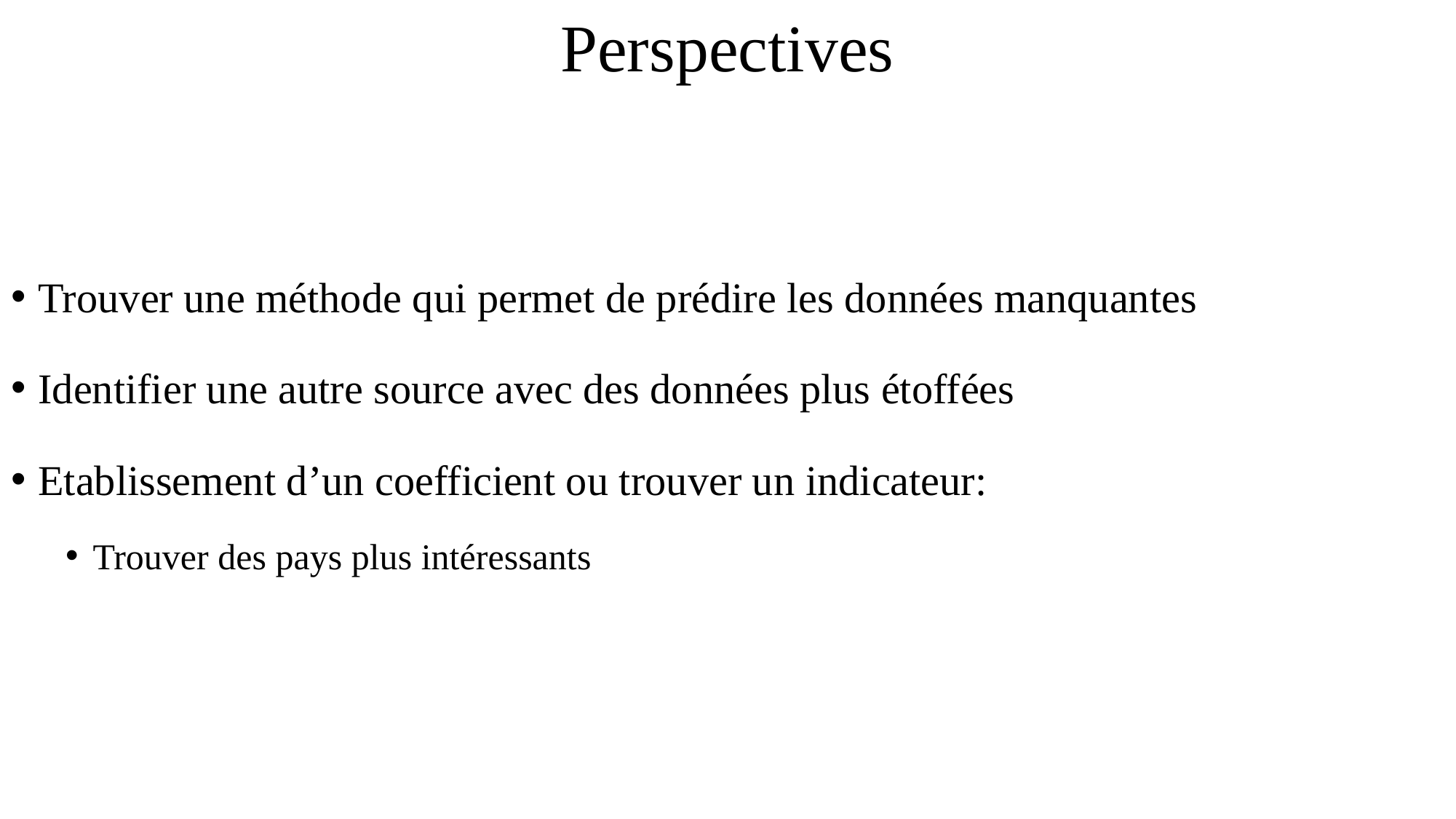

# Perspectives
Trouver une méthode qui permet de prédire les données manquantes
Identifier une autre source avec des données plus étoffées
Etablissement d’un coefficient ou trouver un indicateur:
Trouver des pays plus intéressants